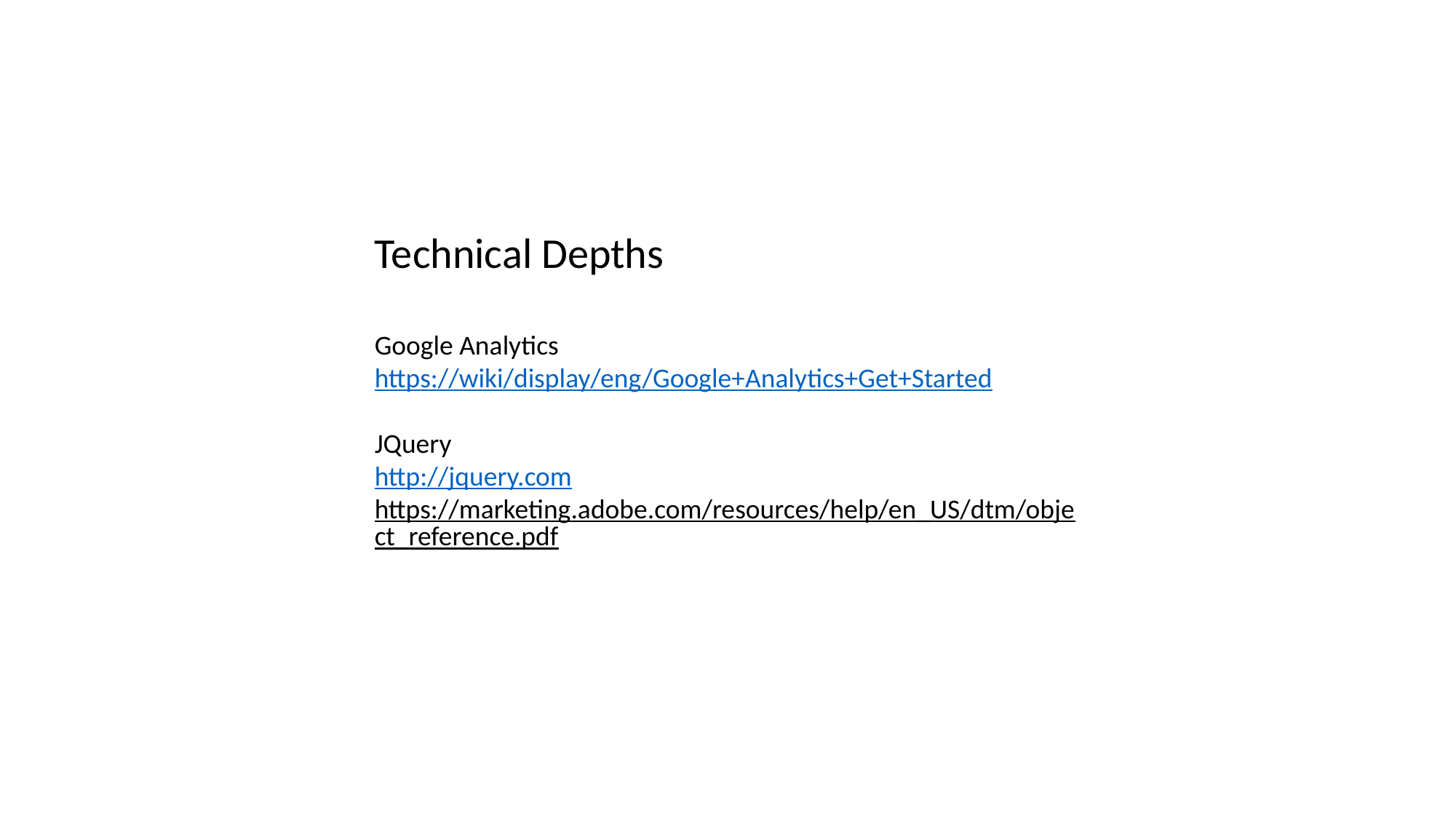

Technical Depths
Google Analytics
https://wiki/display/eng/Google+Analytics+Get+Started
JQuery
http://jquery.com
https://marketing.adobe.com/resources/help/en_US/dtm/object_reference.pdf